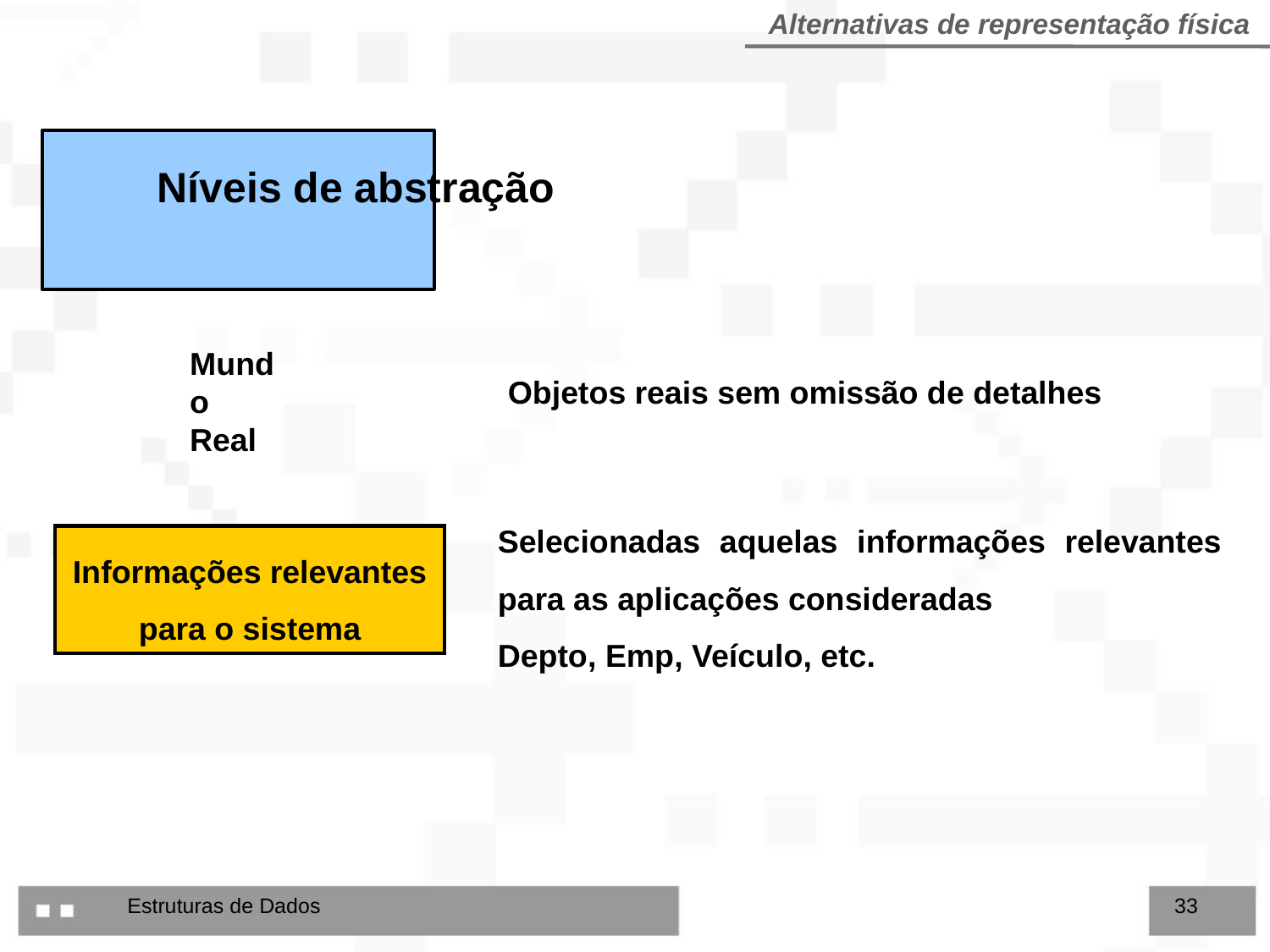

Alternativas de representação física

Níveis de abstração
Mundo
Real
Objetos reais sem omissão de detalhes
Selecionadas aquelas informações relevantes para as aplicações consideradas
Depto, Emp, Veículo, etc.
Informações relevantes
para o sistema